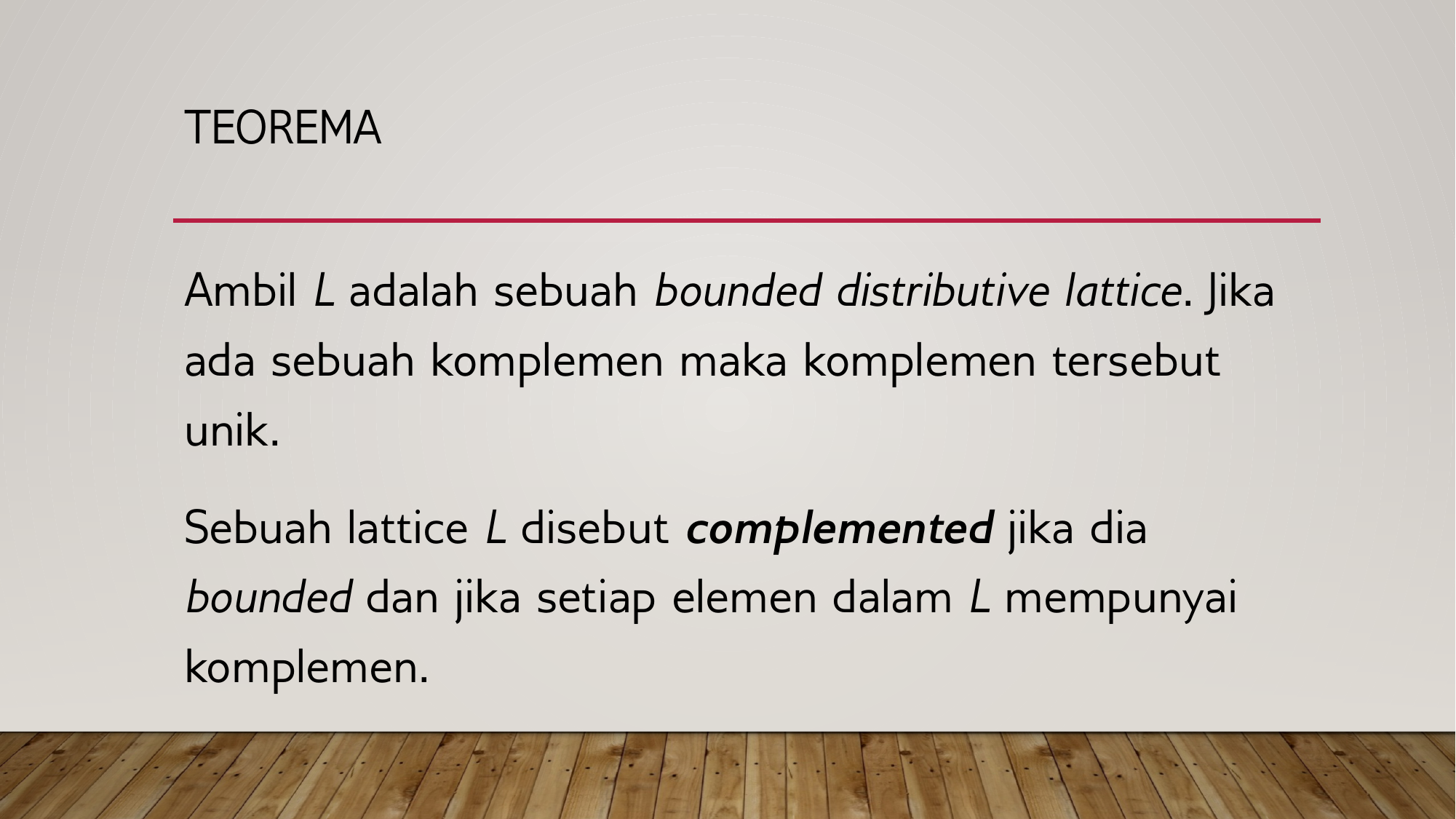

# Teorema
Ambil L adalah sebuah bounded distributive lattice. Jika ada sebuah komplemen maka komplemen tersebut unik.
Sebuah lattice L disebut complemented jika dia bounded dan jika setiap elemen dalam L mempunyai komplemen.